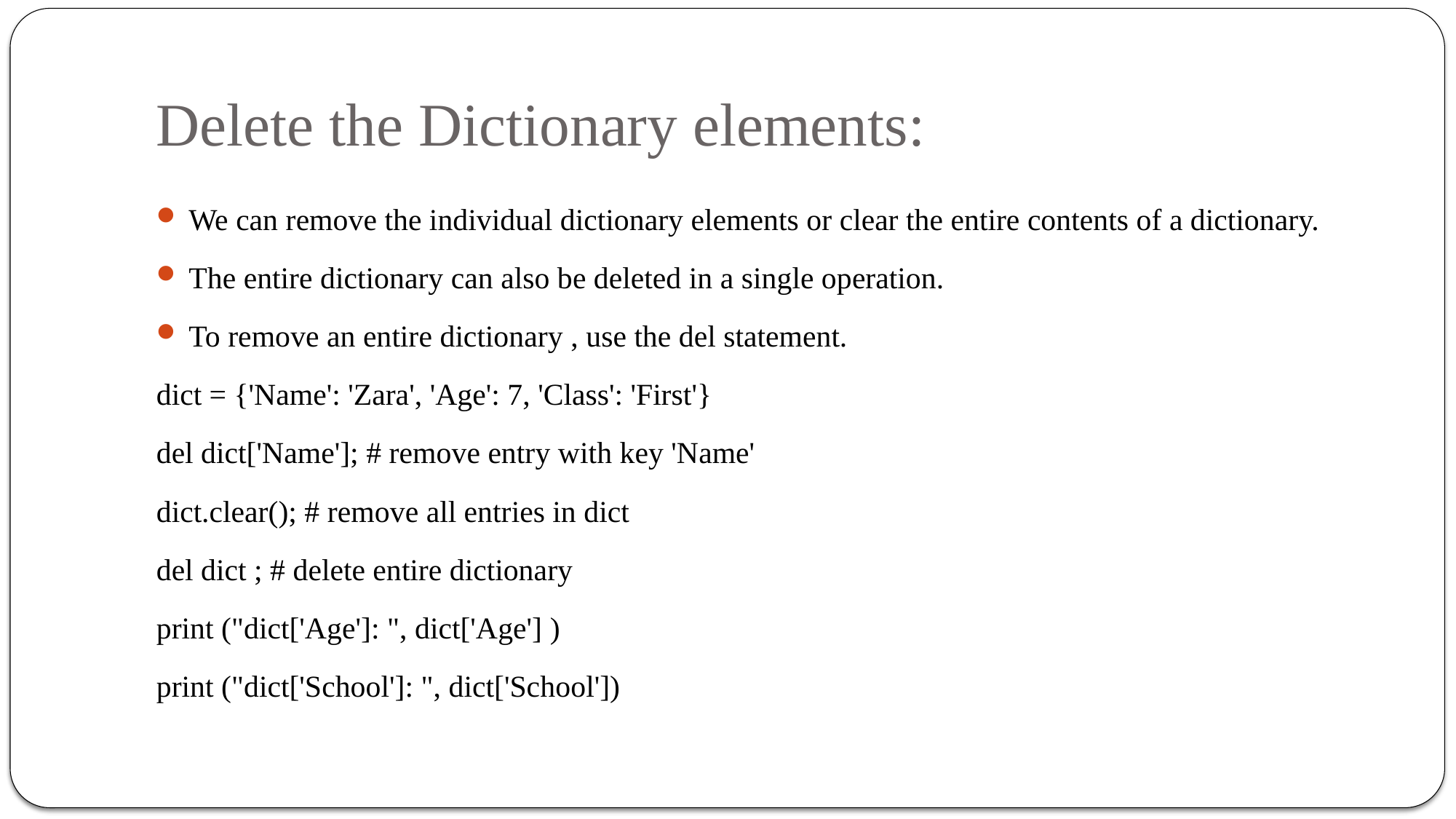

# Delete the Dictionary elements:
We can remove the individual dictionary elements or clear the entire contents of a dictionary.
The entire dictionary can also be deleted in a single operation.
To remove an entire dictionary , use the del statement.
dict = {'Name': 'Zara', 'Age': 7, 'Class': 'First'}
del dict['Name']; # remove entry with key 'Name'
dict.clear(); # remove all entries in dict
del dict ; # delete entire dictionary
print ("dict['Age']: ", dict['Age'] )
print ("dict['School']: ", dict['School'])